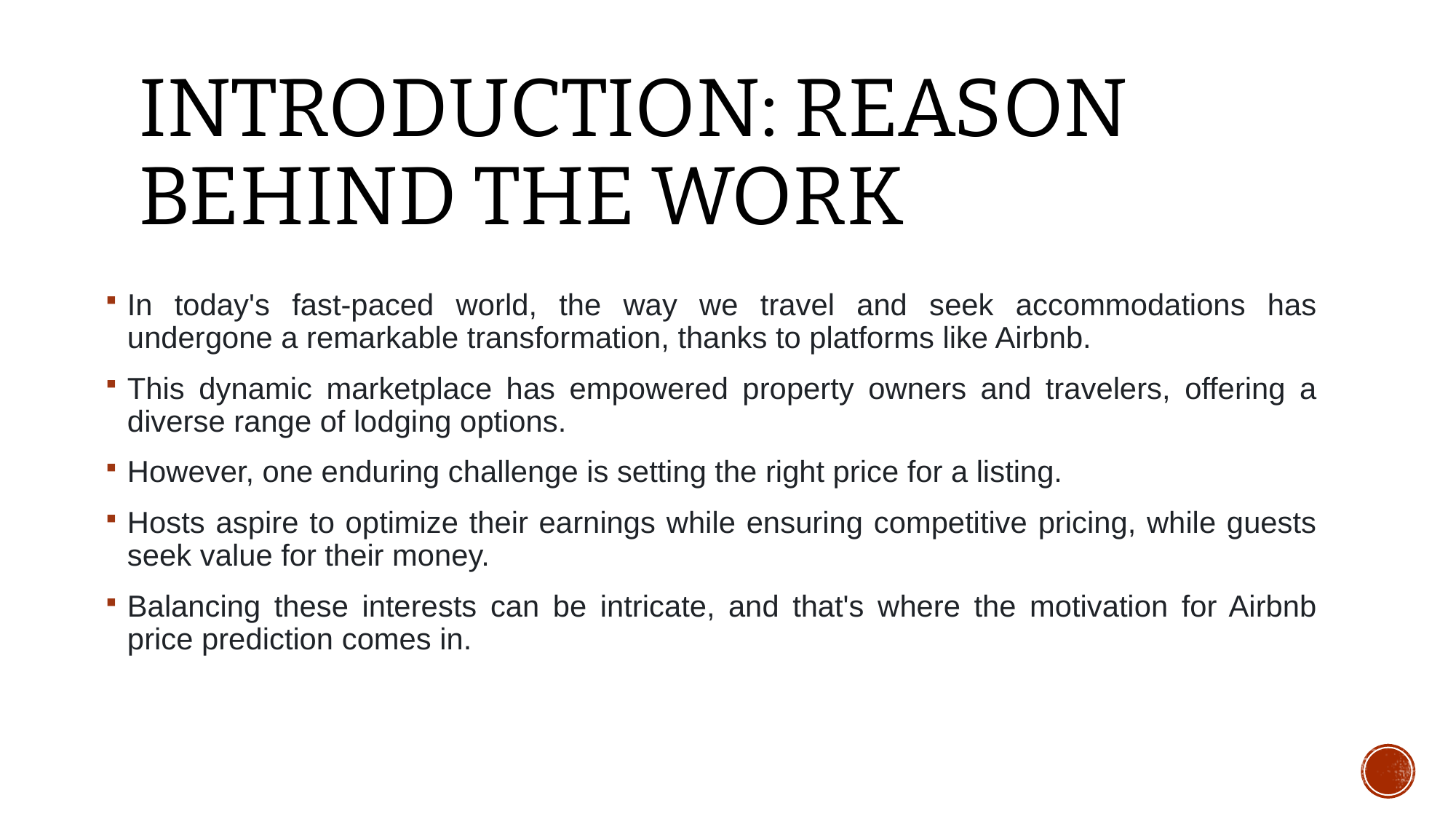

# Introduction: reason behind the work
In today's fast-paced world, the way we travel and seek accommodations has undergone a remarkable transformation, thanks to platforms like Airbnb.
This dynamic marketplace has empowered property owners and travelers, offering a diverse range of lodging options.
However, one enduring challenge is setting the right price for a listing.
Hosts aspire to optimize their earnings while ensuring competitive pricing, while guests seek value for their money.
Balancing these interests can be intricate, and that's where the motivation for Airbnb price prediction comes in.